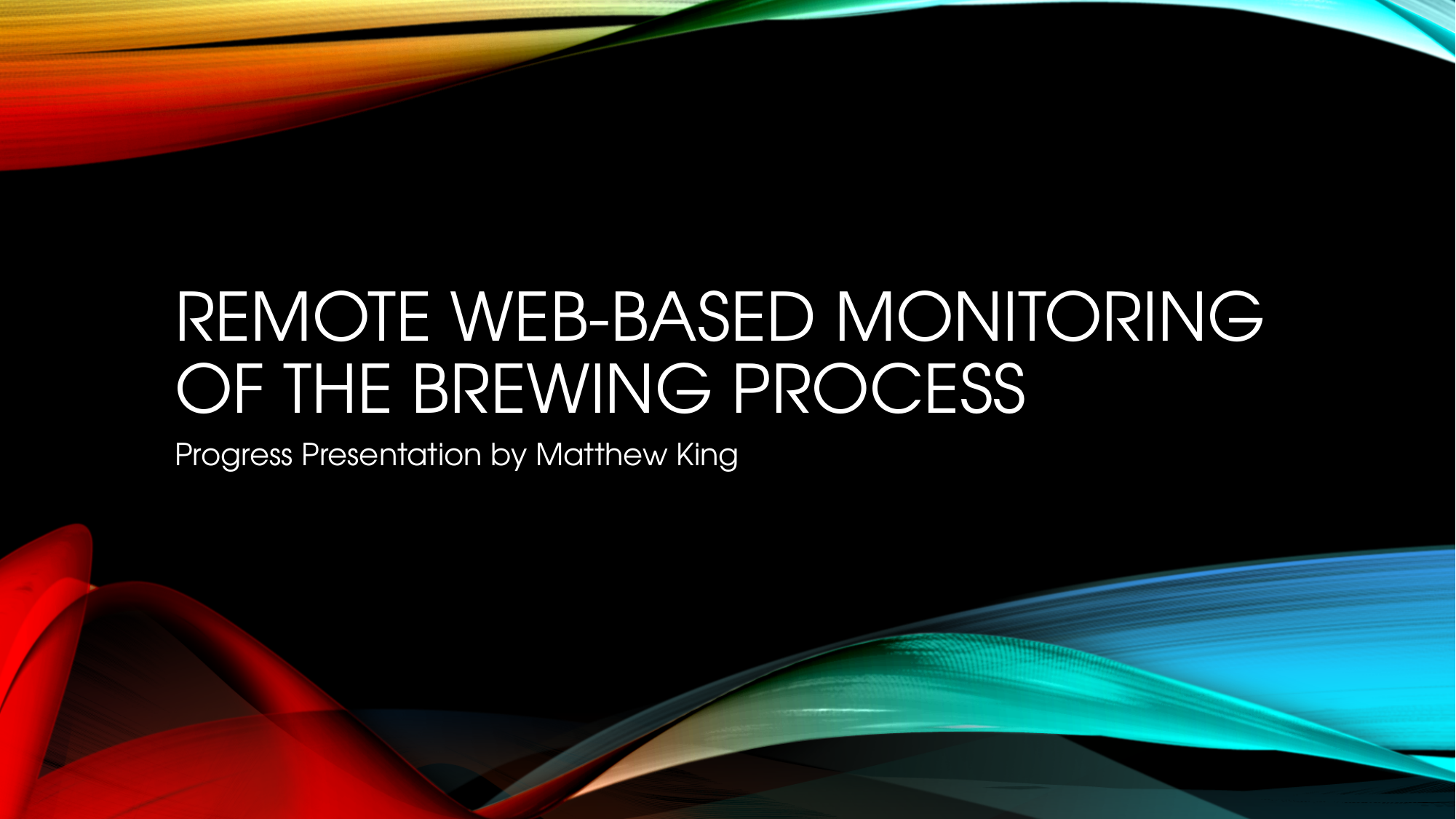

# Remote web-based monitoring of the brewing process
Progress Presentation by Matthew King